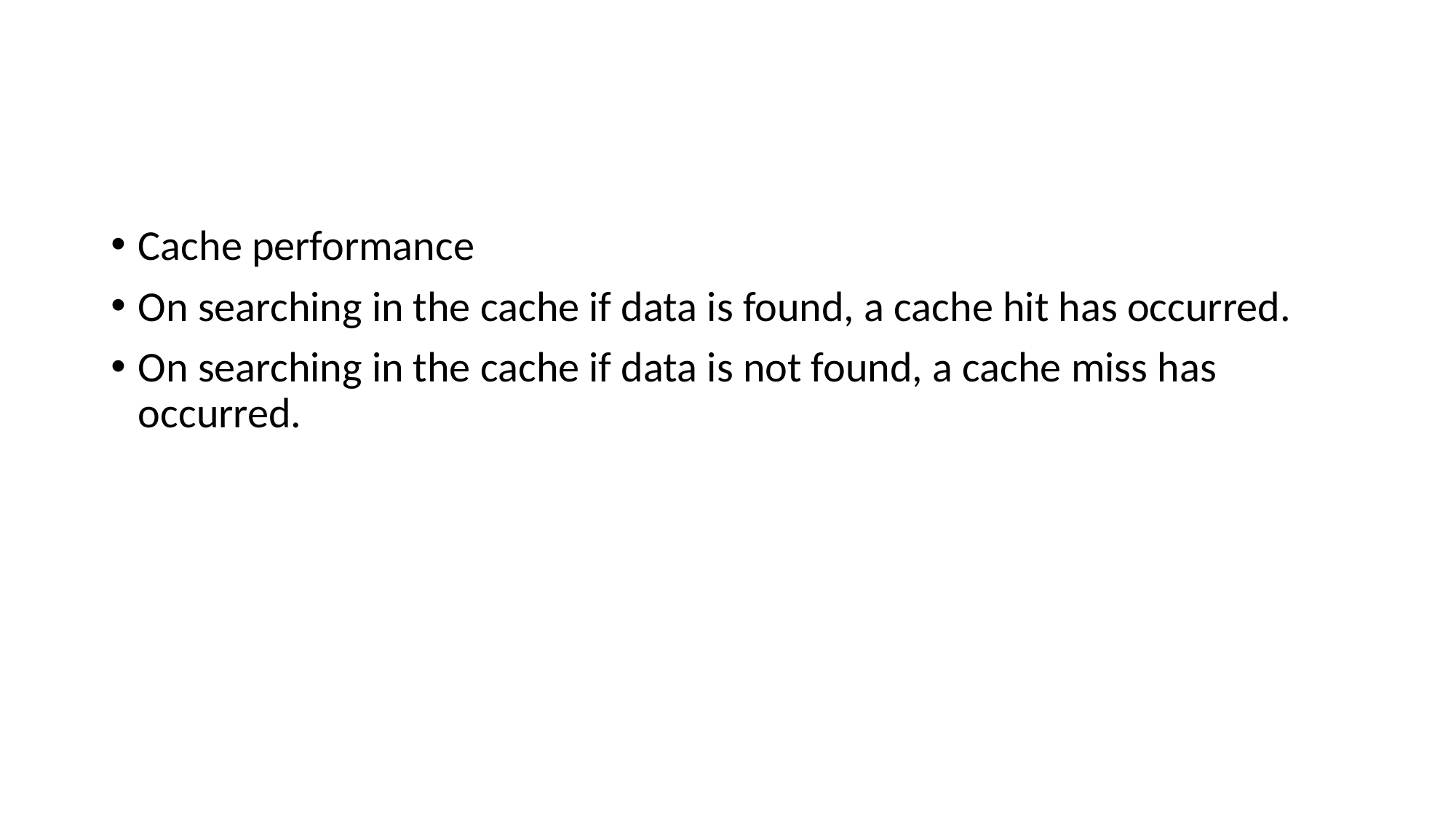

#
Cache performance
On searching in the cache if data is found, a cache hit has occurred.
On searching in the cache if data is not found, a cache miss has occurred.